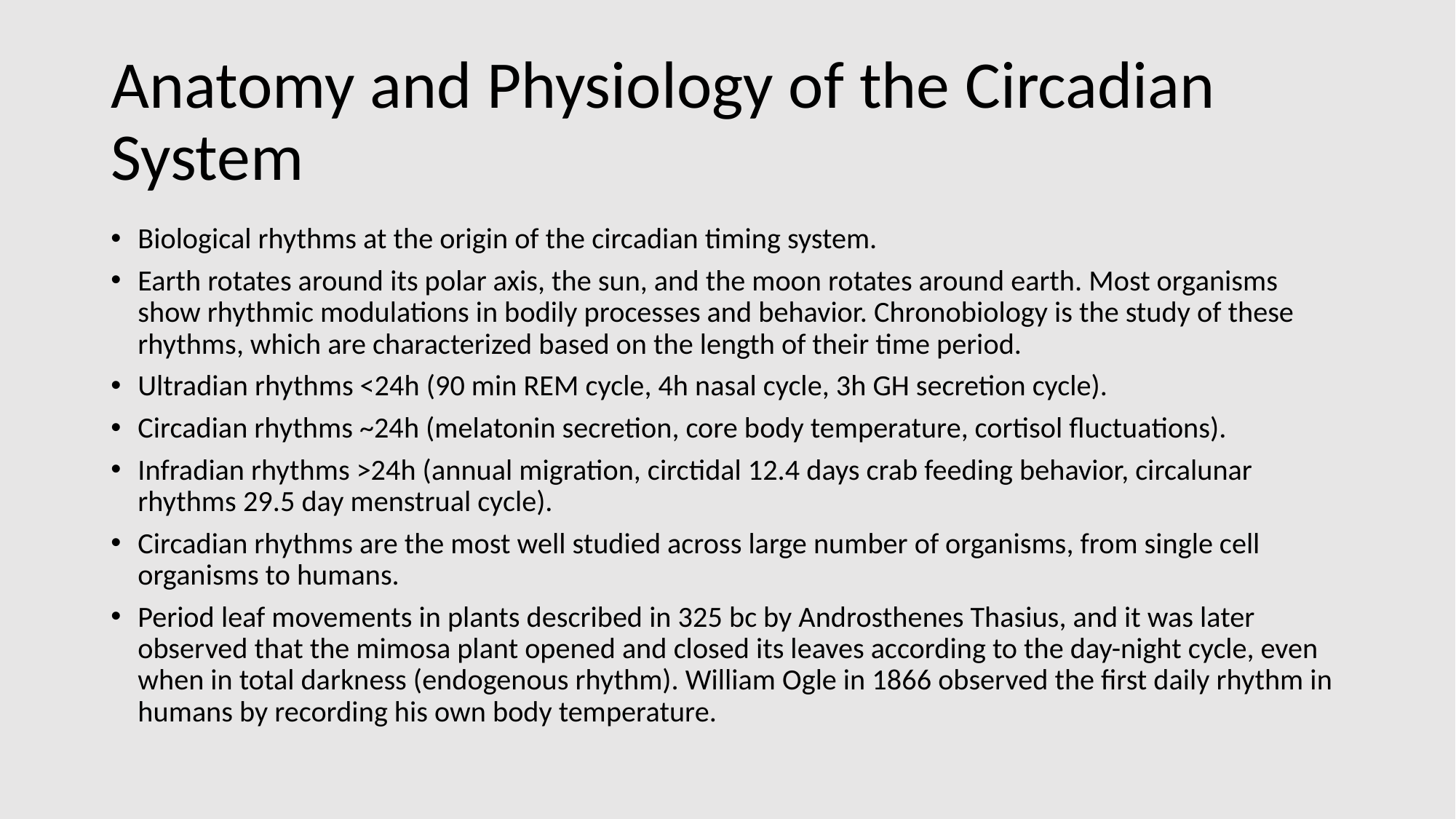

# Anatomy and Physiology of the Circadian System
Biological rhythms at the origin of the circadian timing system.
Earth rotates around its polar axis, the sun, and the moon rotates around earth. Most organisms show rhythmic modulations in bodily processes and behavior. Chronobiology is the study of these rhythms, which are characterized based on the length of their time period.
Ultradian rhythms <24h (90 min REM cycle, 4h nasal cycle, 3h GH secretion cycle).
Circadian rhythms ~24h (melatonin secretion, core body temperature, cortisol fluctuations).
Infradian rhythms >24h (annual migration, circtidal 12.4 days crab feeding behavior, circalunar rhythms 29.5 day menstrual cycle).
Circadian rhythms are the most well studied across large number of organisms, from single cell organisms to humans.
Period leaf movements in plants described in 325 bc by Androsthenes Thasius, and it was later observed that the mimosa plant opened and closed its leaves according to the day-night cycle, even when in total darkness (endogenous rhythm). William Ogle in 1866 observed the first daily rhythm in humans by recording his own body temperature.